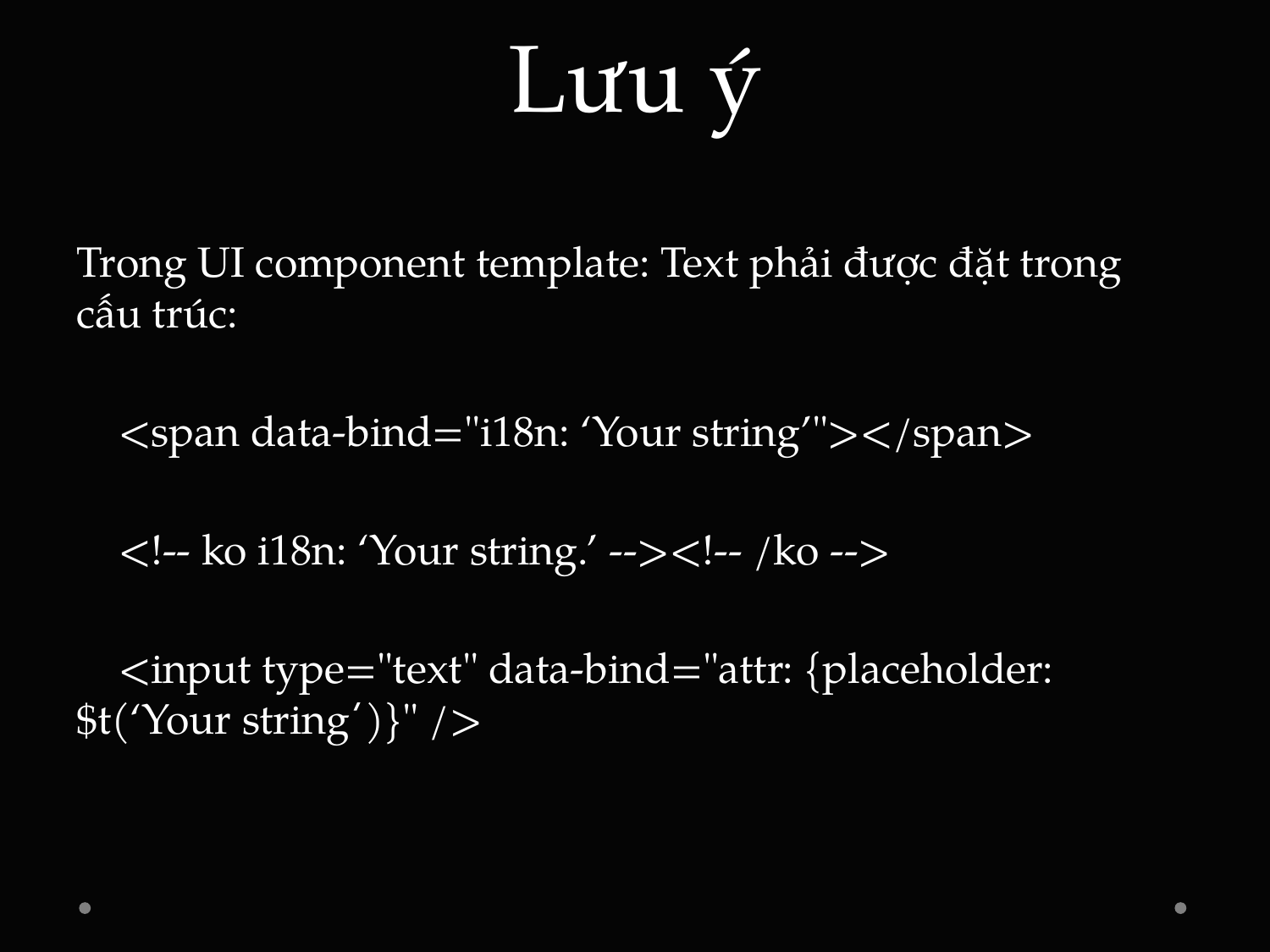

# Lưu ý

Trong UI component template: Text phải được đặt trong cấu trúc:

    <span data-bind="i18n: ‘Your string’"></span>

    <!-- ko i18n: ‘Your string.’ --><!-- /ko -->

    <input type="text" data-bind="attr: {placeholder: $t(‘Your string’)}" />